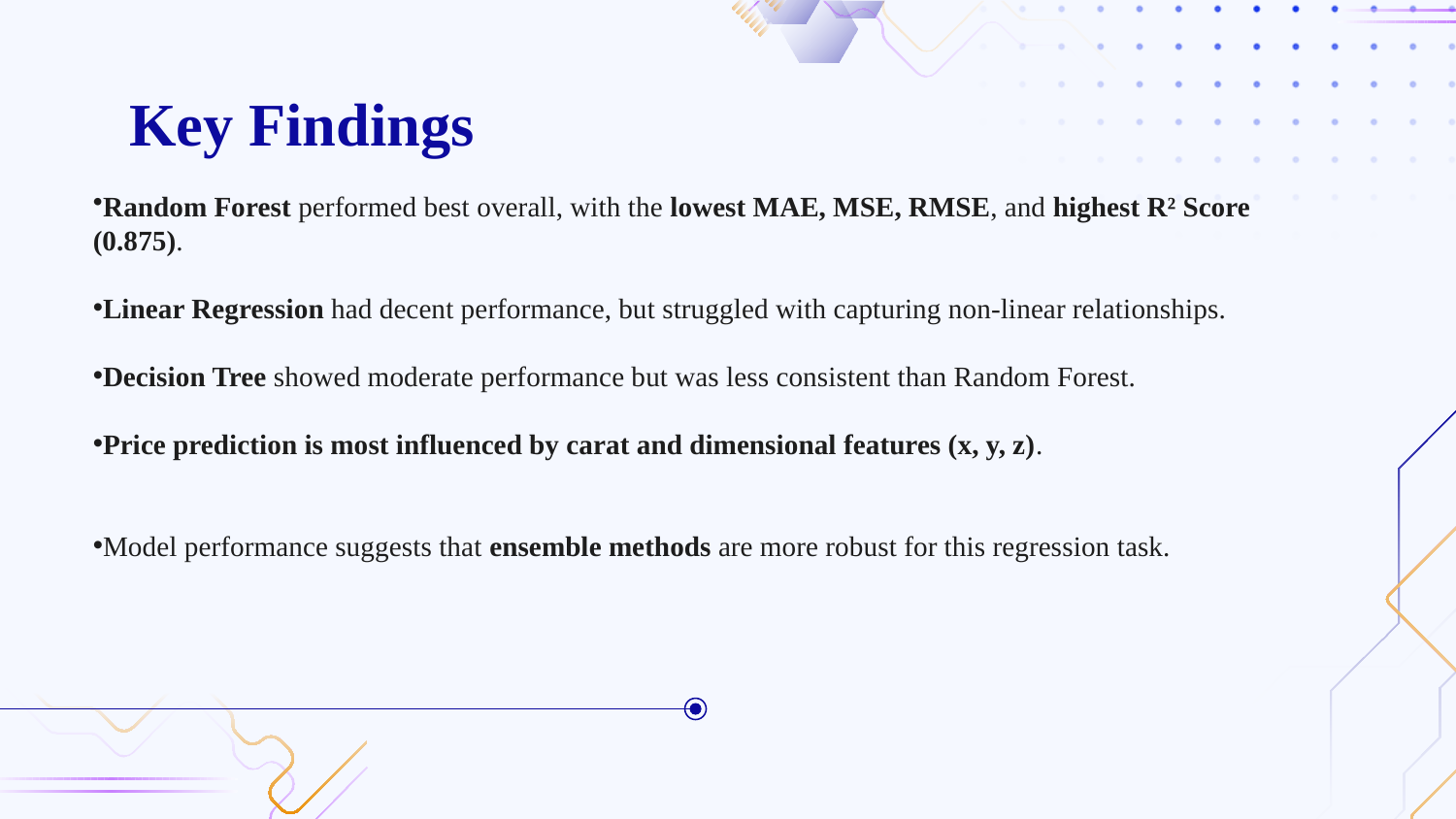

# Key Findings
Random Forest performed best overall, with the lowest MAE, MSE, RMSE, and highest R² Score (0.875).

Linear Regression had decent performance, but struggled with capturing non-linear relationships.

Decision Tree showed moderate performance but was less consistent than Random Forest.

Price prediction is most influenced by carat and dimensional features (x, y, z).

Model performance suggests that ensemble methods are more robust for this regression task.